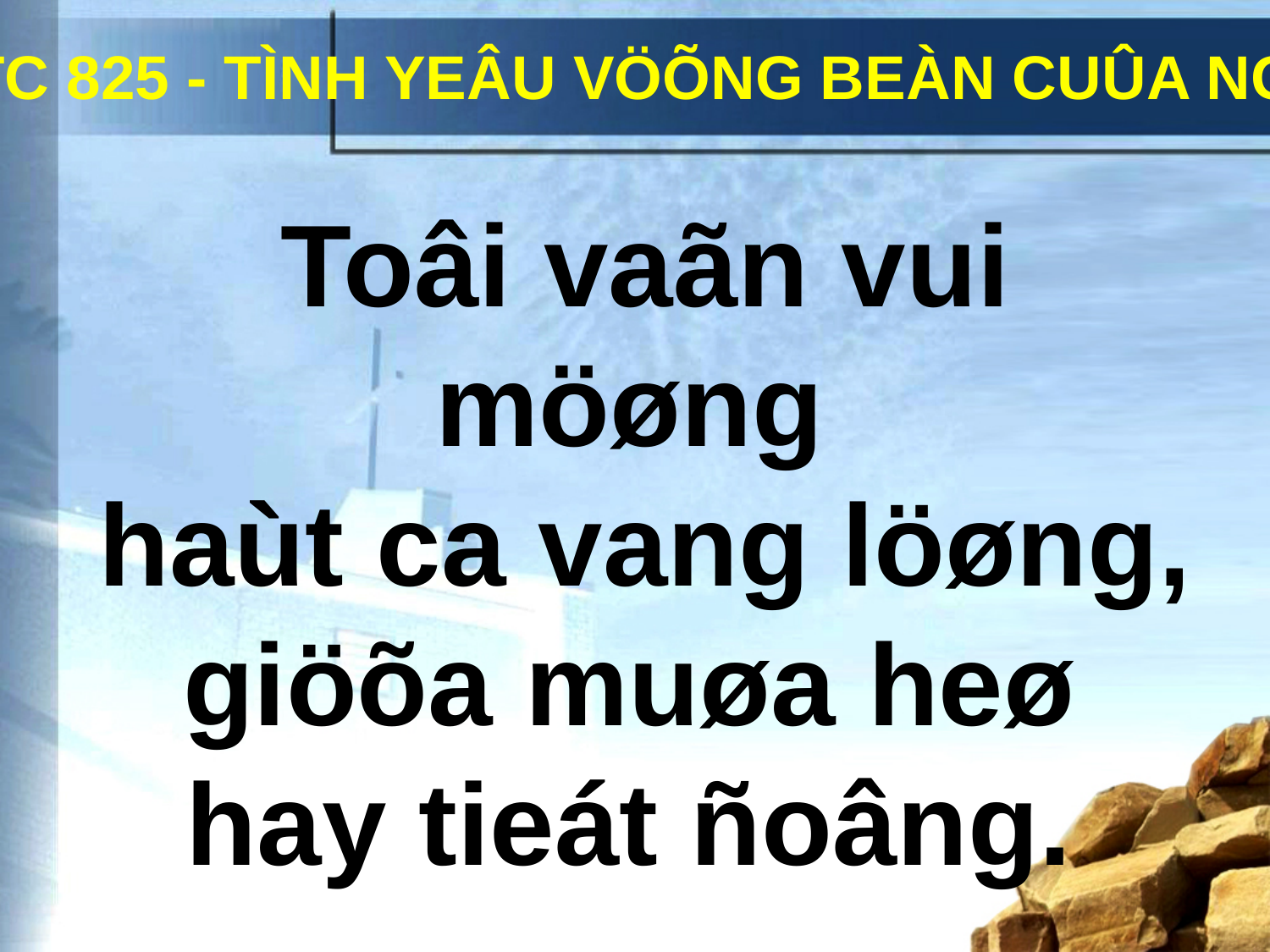

TC 825 - TÌNH YEÂU VÖÕNG BEÀN CUÛA NGAØI
Toâi vaãn vui möøng
haùt ca vang löøng, giöõa muøa heø
hay tieát ñoâng.